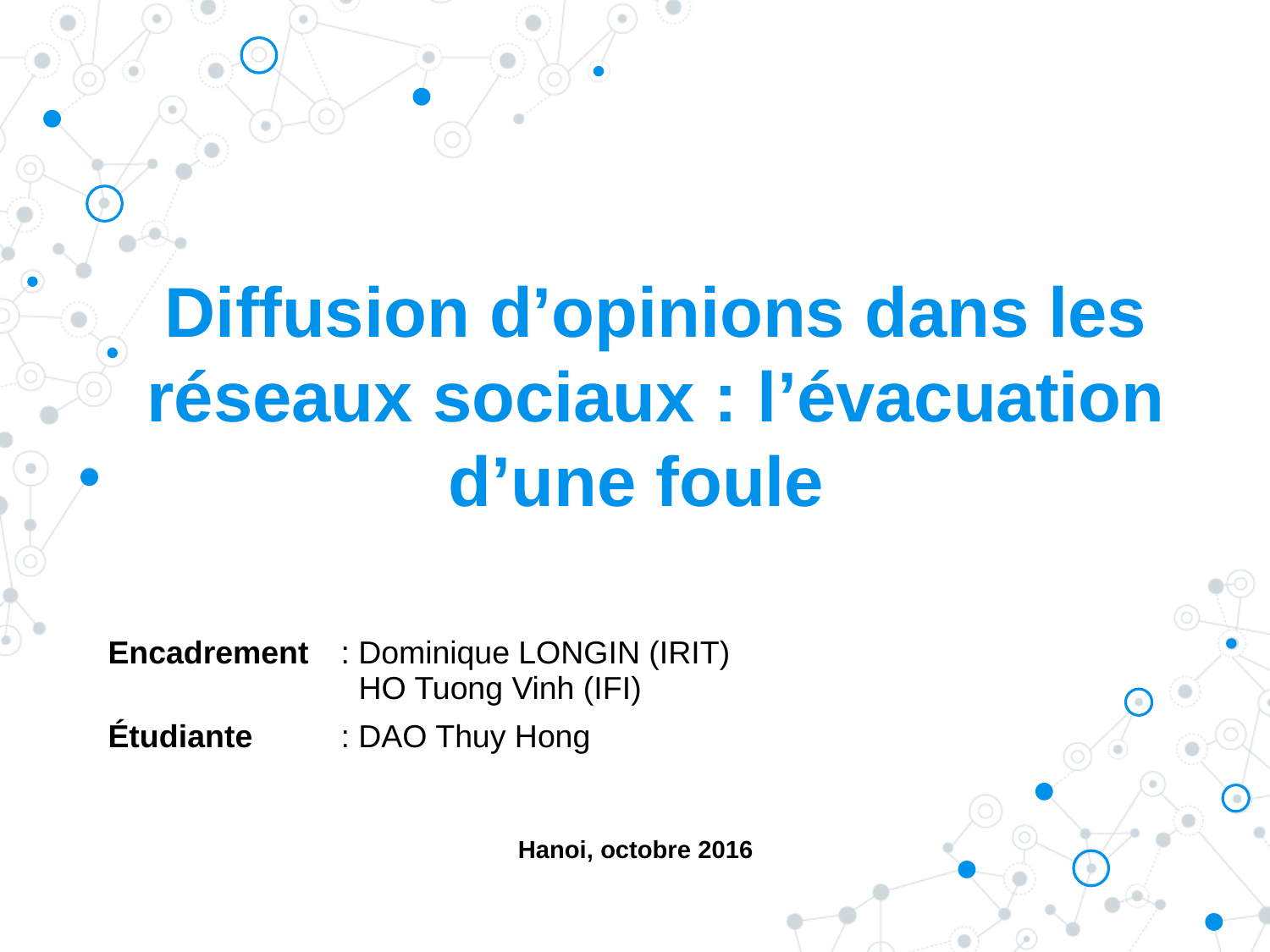

# Diffusion d’opinions dans les réseaux sociaux : l’évacuation d’une foule
| Encadrement | : Dominique LONGIN (IRIT) HO Tuong Vinh (IFI) |
| --- | --- |
| Étudiante | : DAO Thuy Hong |
Hanoi, octobre 2016